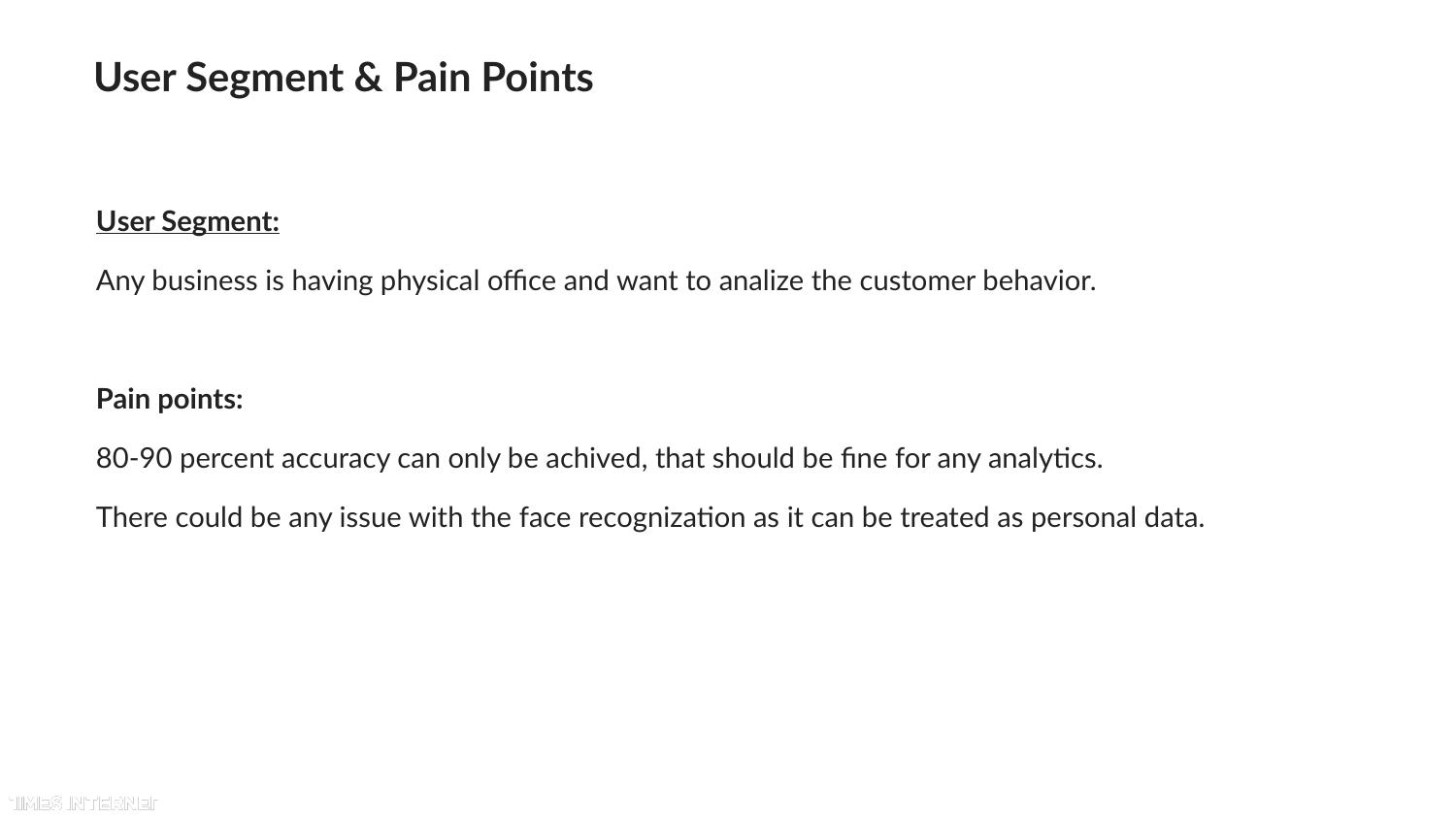

# User Segment & Pain Points
User Segment:
Any business is having physical office and want to analize the customer behavior.

Pain points:
80-90 percent accuracy can only be achived, that should be fine for any analytics.
There could be any issue with the face recognization as it can be treated as personal data.